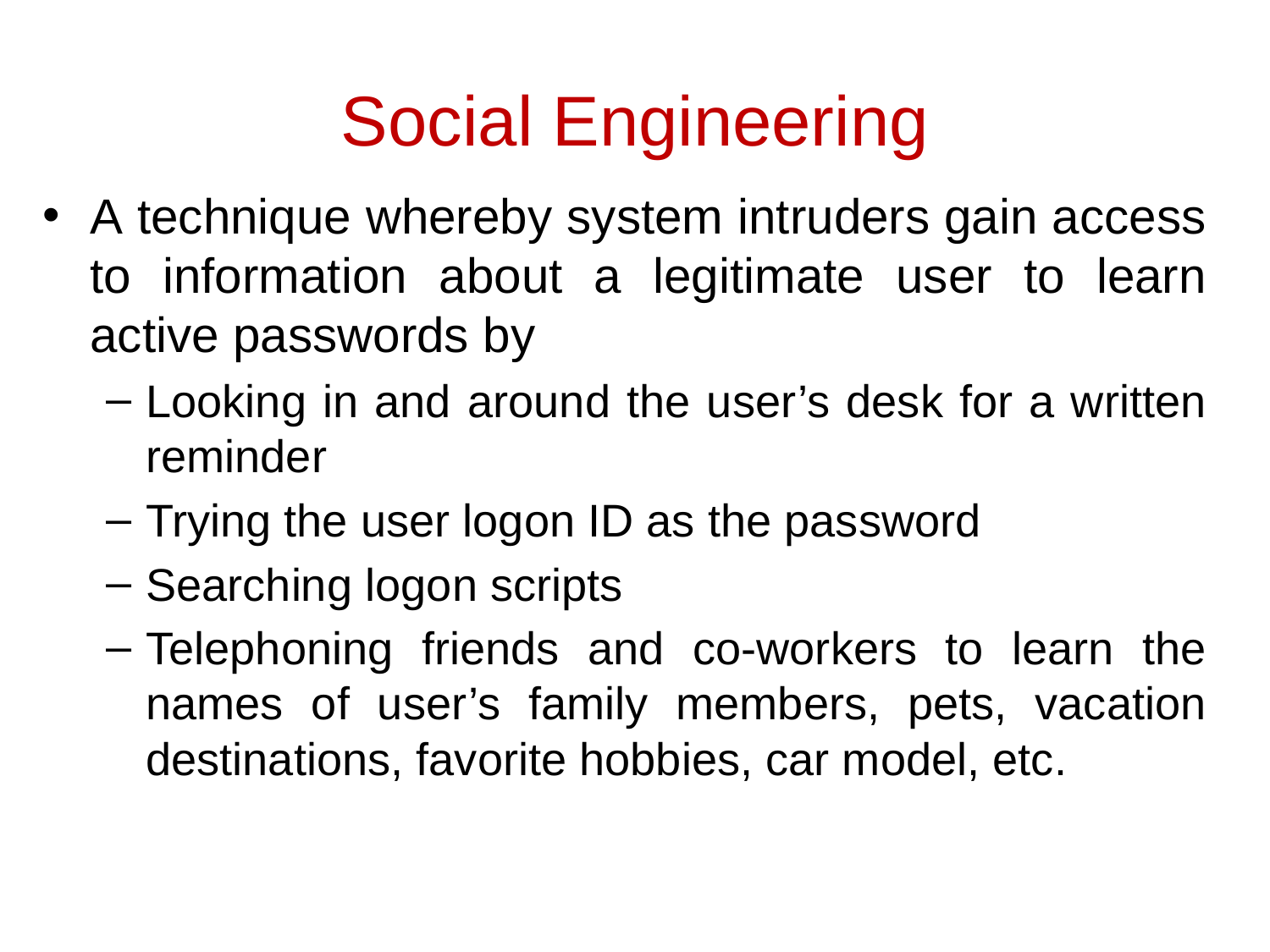

# Social Engineering
A technique whereby system intruders gain access to information about a legitimate user to learn active passwords by
Looking in and around the user’s desk for a written reminder
Trying the user logon ID as the password
Searching logon scripts
Telephoning friends and co-workers to learn the names of user’s family members, pets, vacation destinations, favorite hobbies, car model, etc.